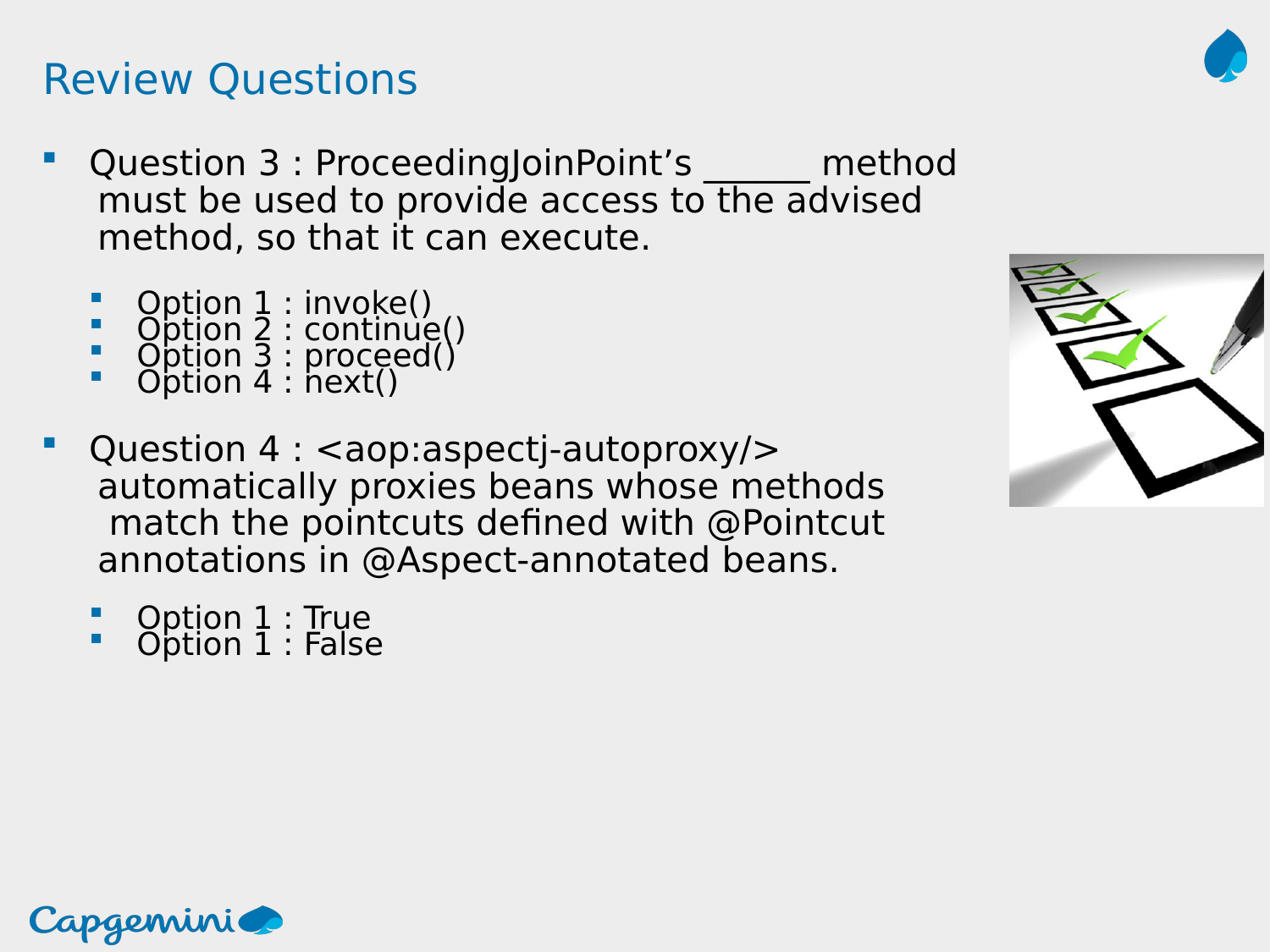

# Review Questions

Question 3 : ProceedingJoinPoint’s ______ method
     must be used to provide access to the advised
     method, so that it can execute.

Option 1 : invoke()
Option 2 : continue()
Option 3 : proceed()
Option 4 : next()

Question 4 : <aop:aspectj-autoproxy/>
     automatically proxies beans whose methods
      match the pointcuts defined with @Pointcut
     annotations in @Aspect-annotated beans.

Option 1 : True
Option 1 : False